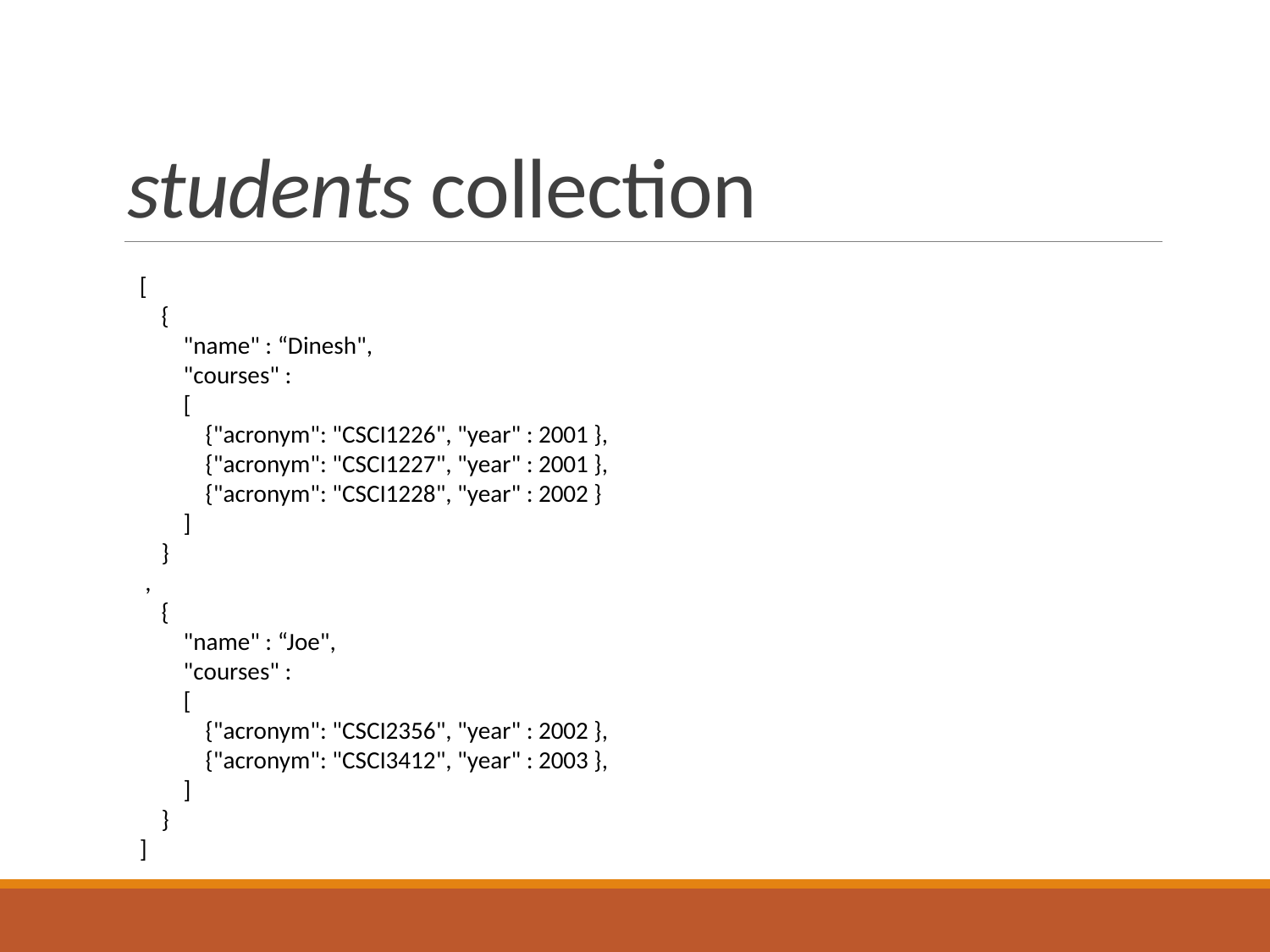

# students collection

[
    {
        "name" : “Dinesh",
        "courses" :
        [
            {"acronym": "CSCI1226", "year" : 2001 },
            {"acronym": "CSCI1227", "year" : 2001 },
            {"acronym": "CSCI1228", "year" : 2002 }
        ]
    }
 ,
    {
        "name" : “Joe",
        "courses" :
        [
            {"acronym": "CSCI2356", "year" : 2002 },
            {"acronym": "CSCI3412", "year" : 2003 },
        ]
    }
]